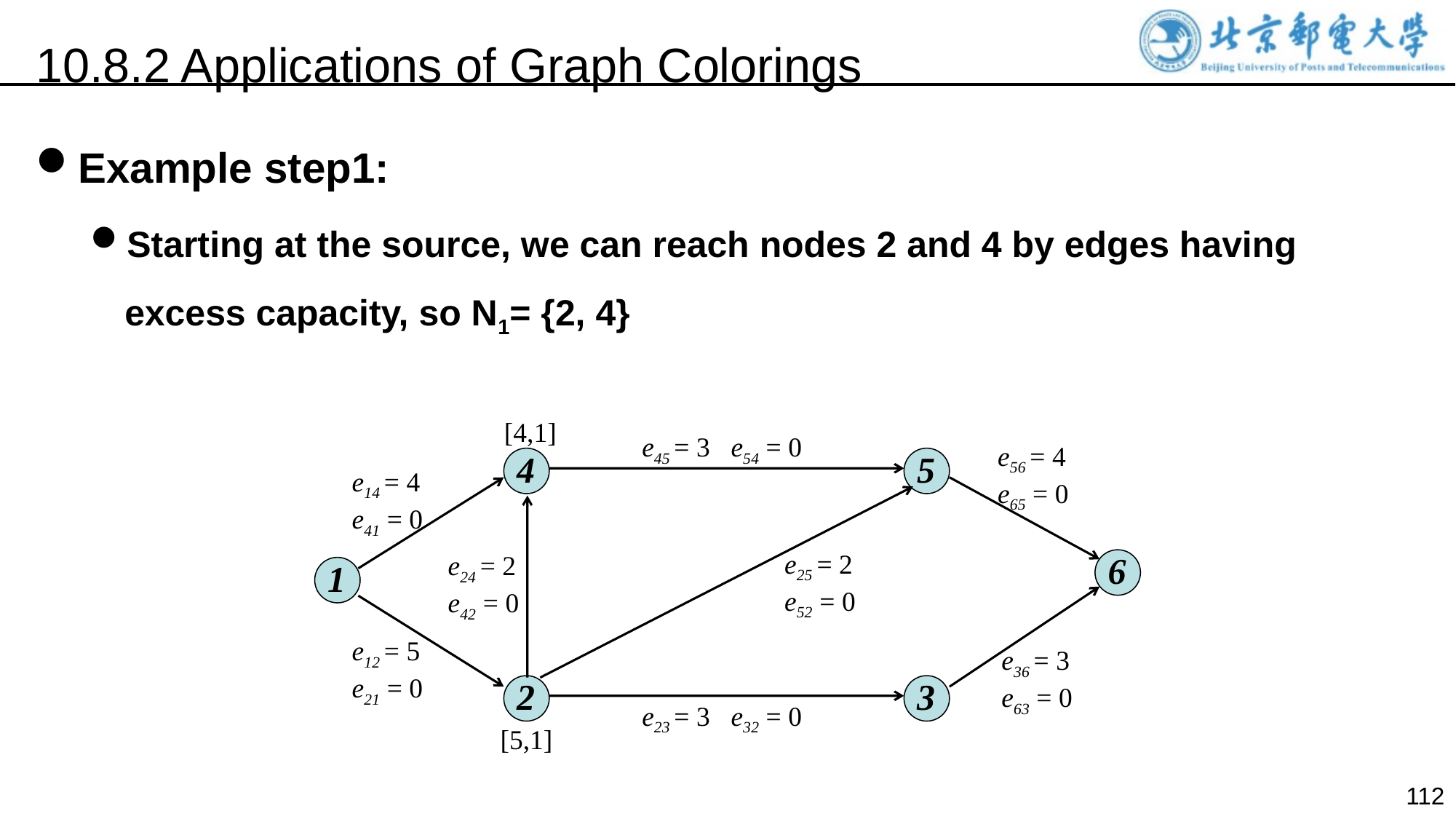

10.8.2 Applications of Graph Colorings
Example step1:
Starting at the source, we can reach nodes 2 and 4 by edges having excess capacity, so N1= {2, 4}

[4,1]
e45 = 3   e54 = 0
e56 = 4
e65 = 0
4
5

e14 = 4
e41 = 0

e25 = 2
e52 = 0
6
e24 = 2
e42 = 0

1

e12 = 5
e21 = 0
e36 = 3
e63 = 0
2
3

e23 = 3   e32 = 0

[5,1]